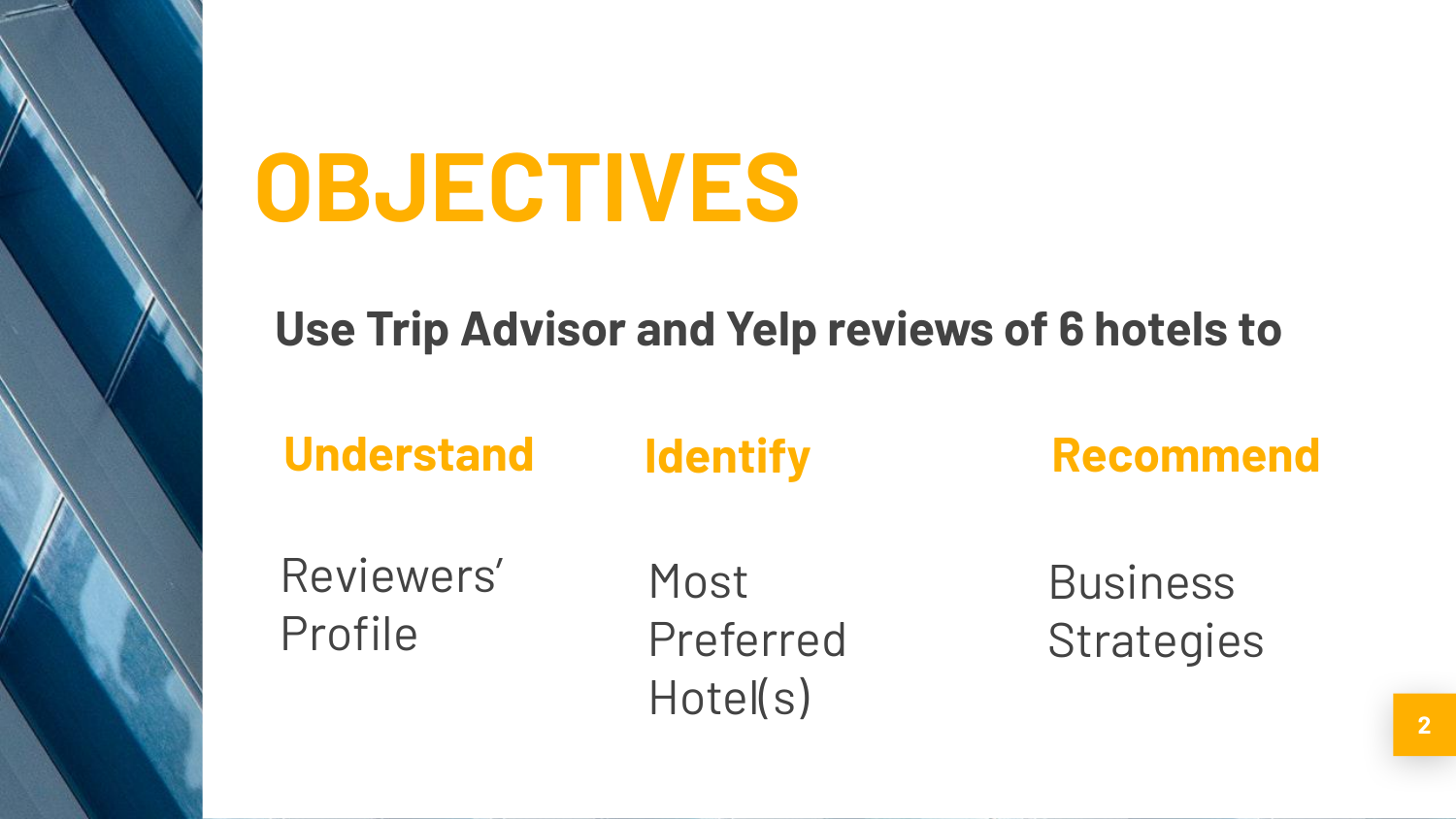

OBJECTIVES
Use Trip Advisor and Yelp reviews of 6 hotels to
Understand
Recommend
Identify
Reviewers’ Profile
Most Preferred Hotel(s)
Business Strategies
2